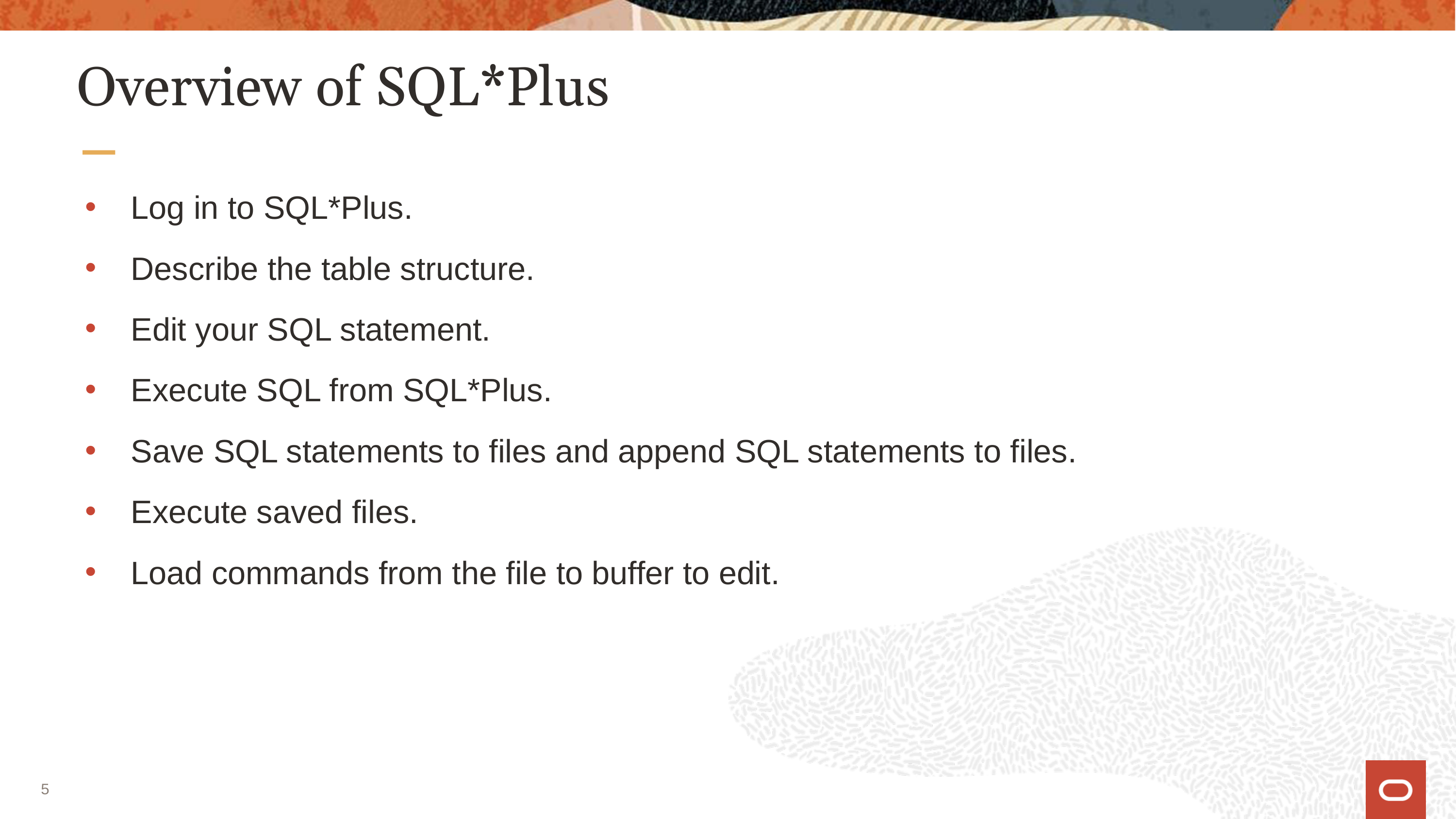

# Overview of SQL*Plus
Log in to SQL*Plus.
Describe the table structure.
Edit your SQL statement.
Execute SQL from SQL*Plus.
Save SQL statements to files and append SQL statements to files.
Execute saved files.
Load commands from the file to buffer to edit.